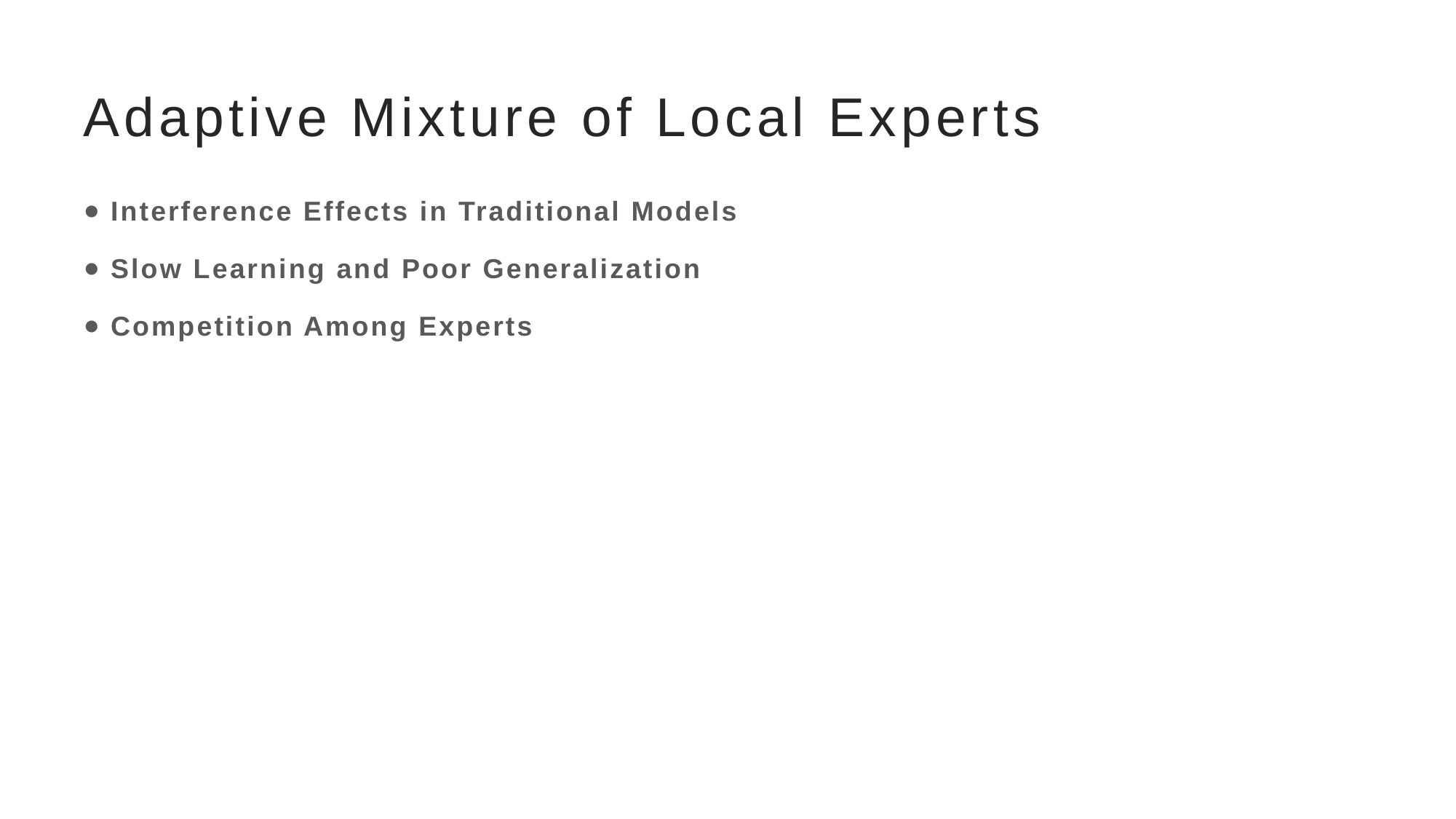

# Adaptive Mixture of Local Experts
Interference Effects in Traditional Models
Slow Learning and Poor Generalization
Competition Among Experts

4